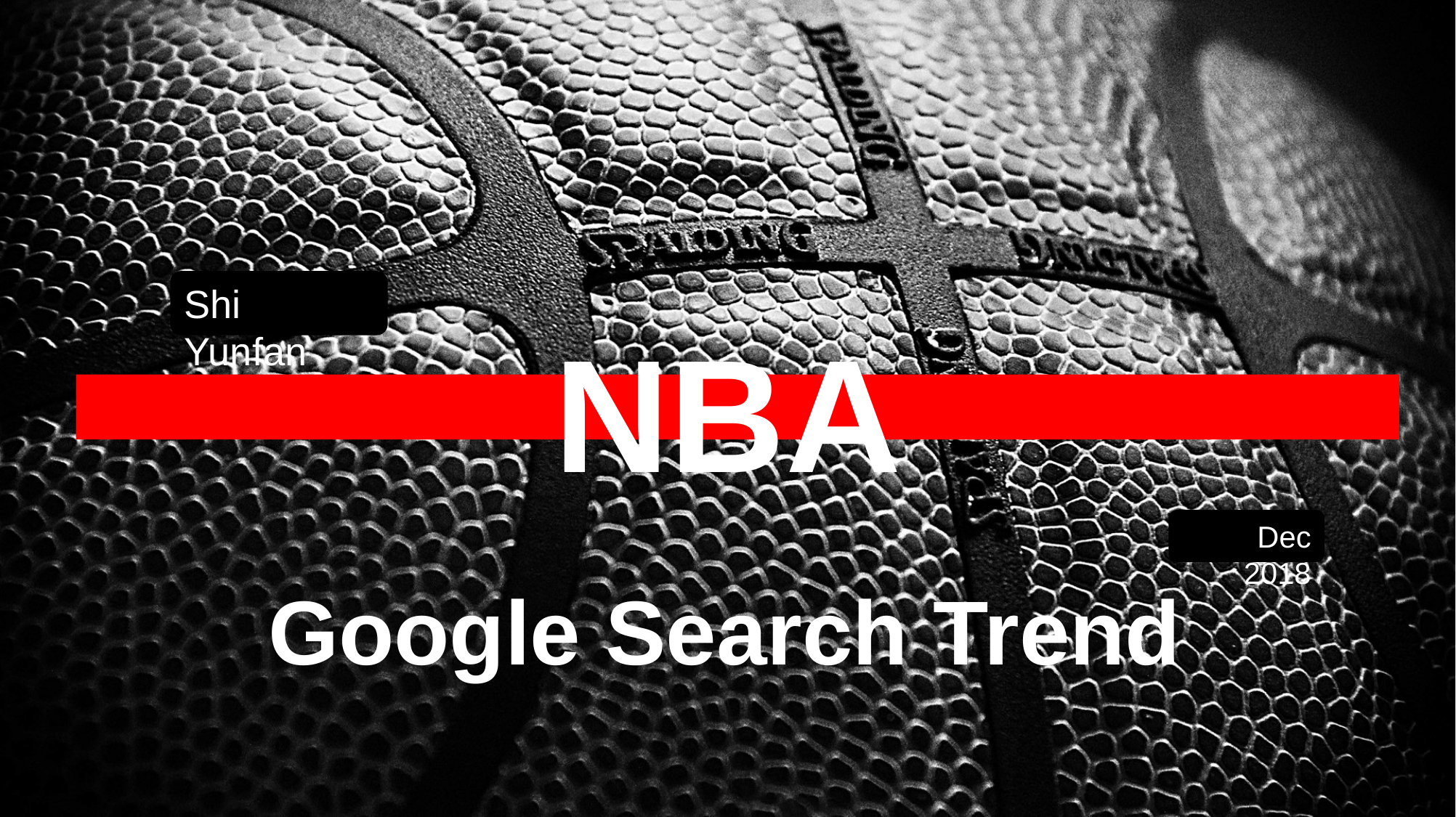

Shi Yunfan
NBA
Google Search Trend

Dec 2018